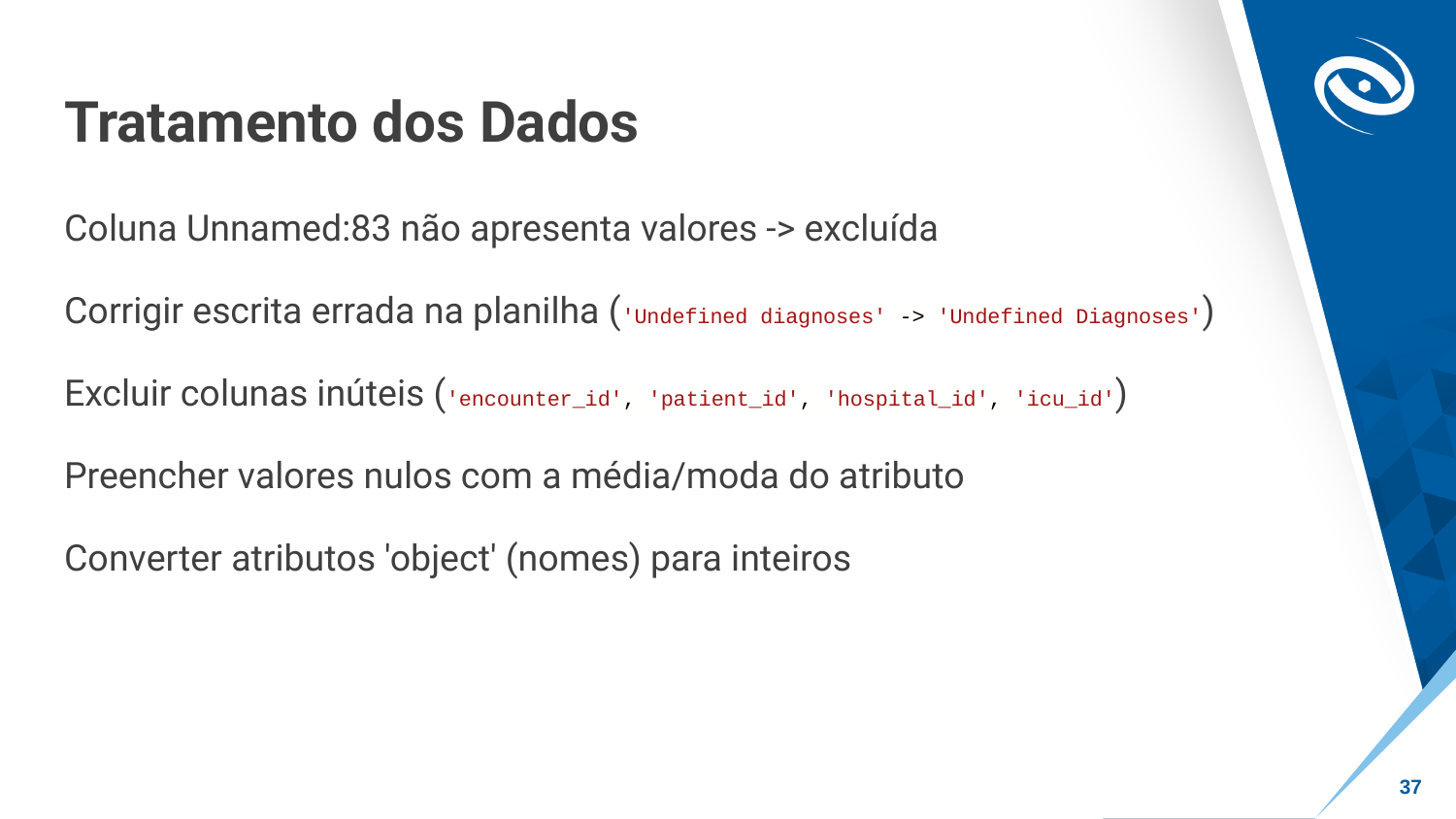

# Tratamento dos Dados
Coluna Unnamed:83 não apresenta valores -> excluída
Corrigir escrita errada na planilha ('Undefined diagnoses' -> 'Undefined Diagnoses')
Excluir colunas inúteis ('encounter_id', 'patient_id', 'hospital_id', 'icu_id')
Preencher valores nulos com a média/moda do atributo
Converter atributos 'object' (nomes) para inteiros
37